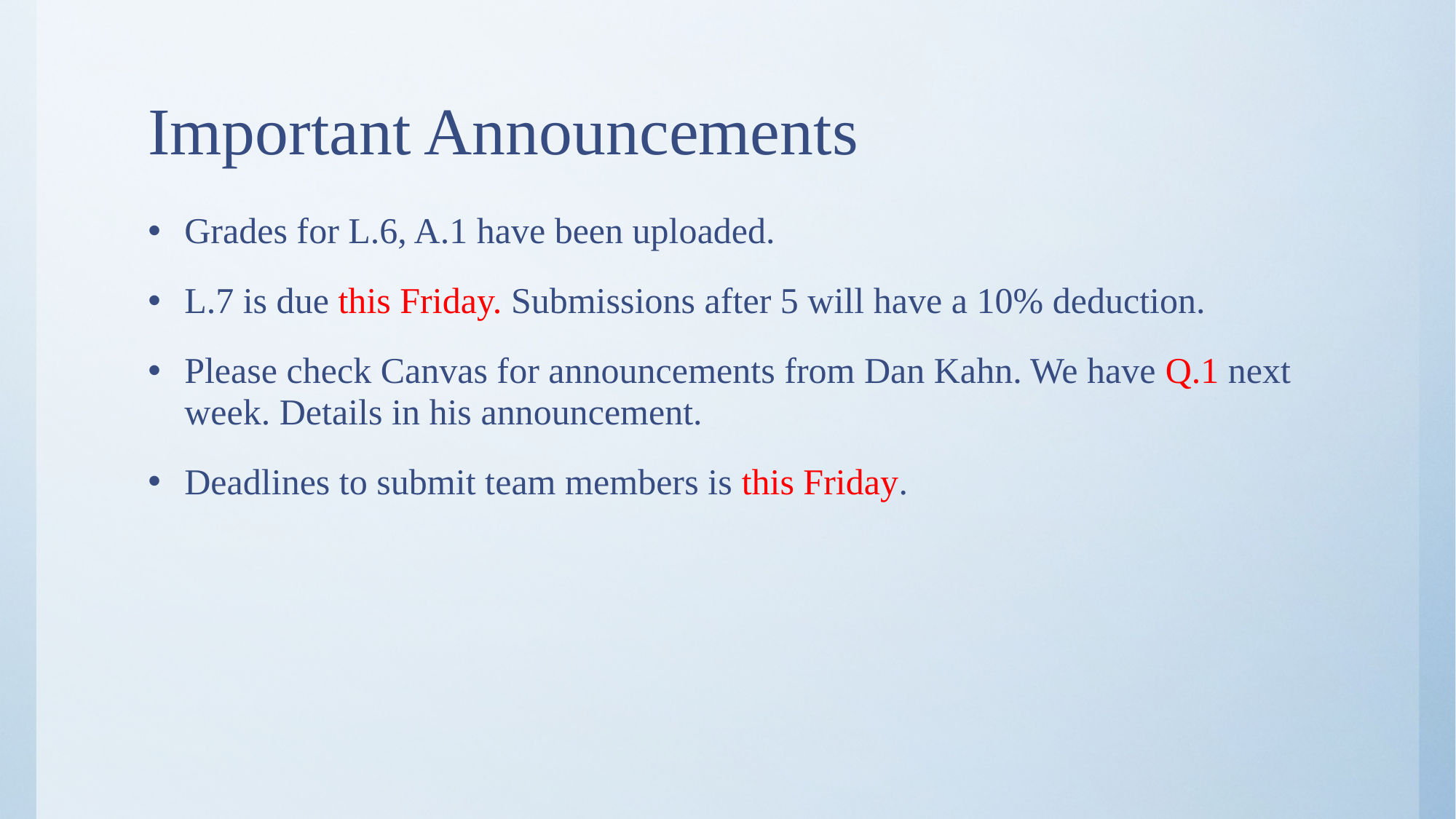

# Important Announcements
Grades for L.6, A.1 have been uploaded.
L.7 is due this Friday. Submissions after 5 will have a 10% deduction.
Please check Canvas for announcements from Dan Kahn. We have Q.1 next week. Details in his announcement.
Deadlines to submit team members is this Friday.